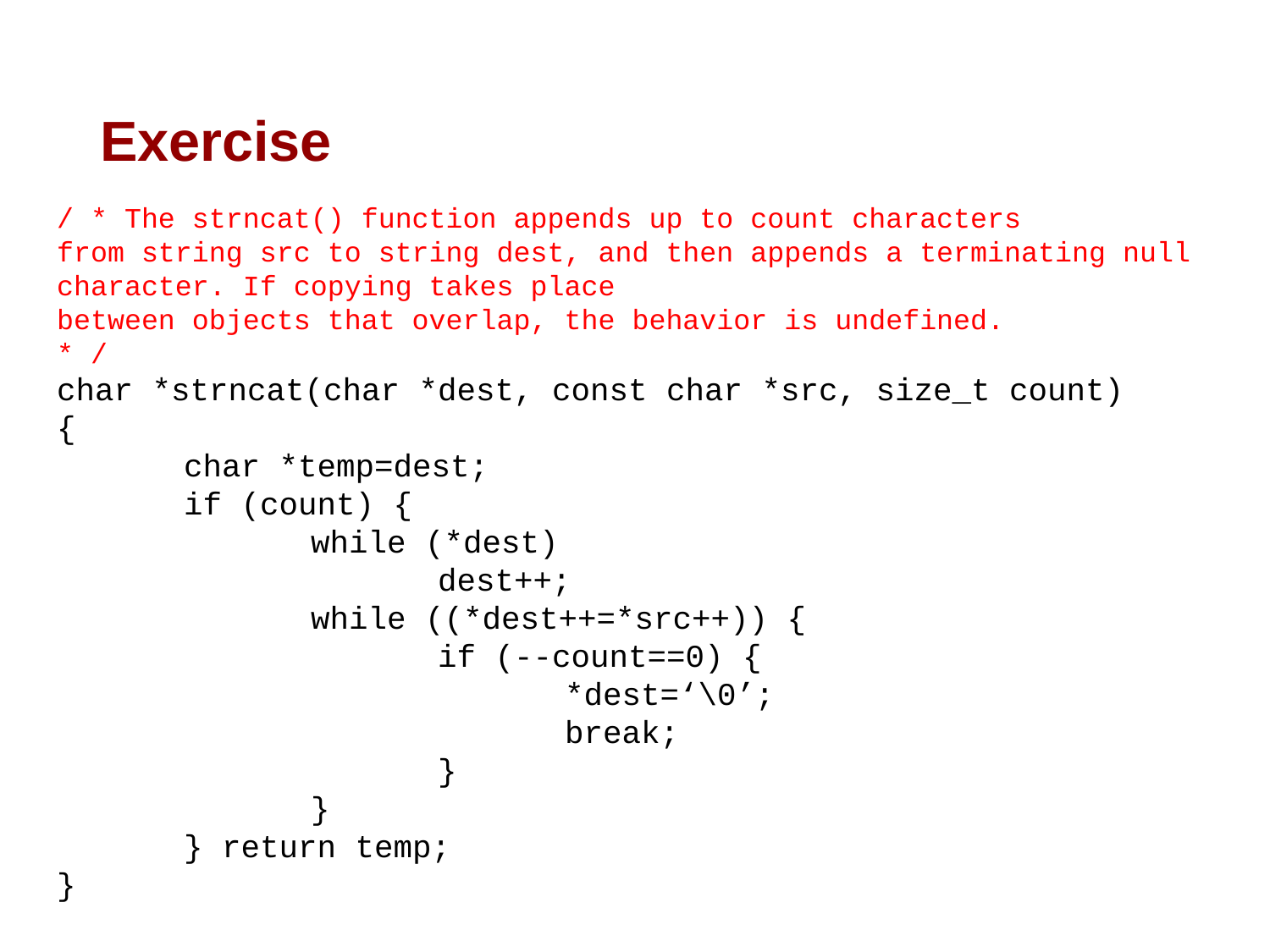

# Exercise
/ * The strncat() function appends up to count characters
from string src to string dest, and then appends a terminating null character. If copying takes place
between objects that overlap, the behavior is undefined.
* /
char *strncat(char *dest, const char *src, size_t count)
{
	char *temp=dest;
	if (count) {
		while (*dest)
			dest++;
		while ((*dest++=*src++)) {
			if (--count==0) {
				*dest=‘\0’;
				break;
			}
		}
	} return temp;
}